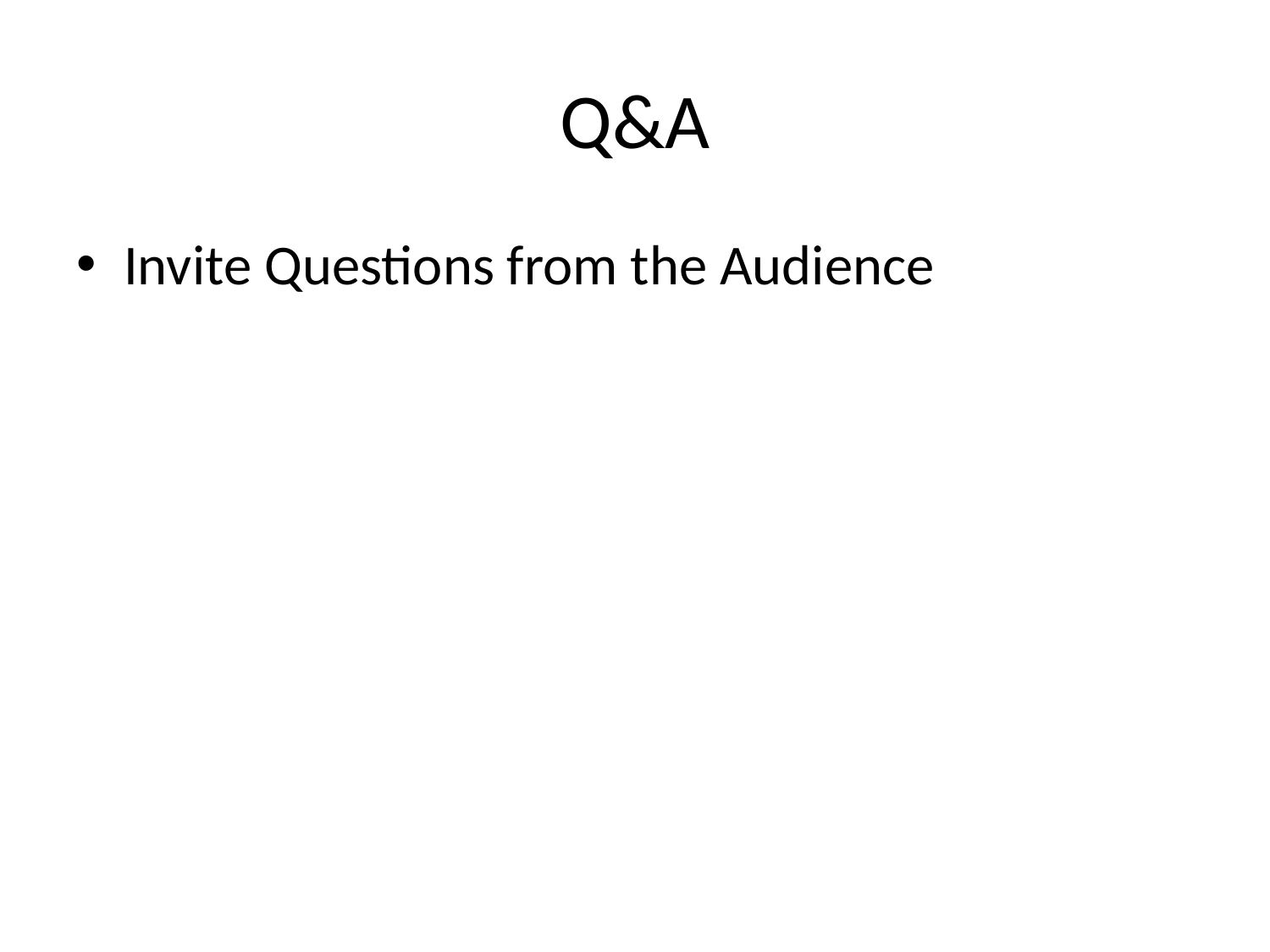

# Q&A
Invite Questions from the Audience